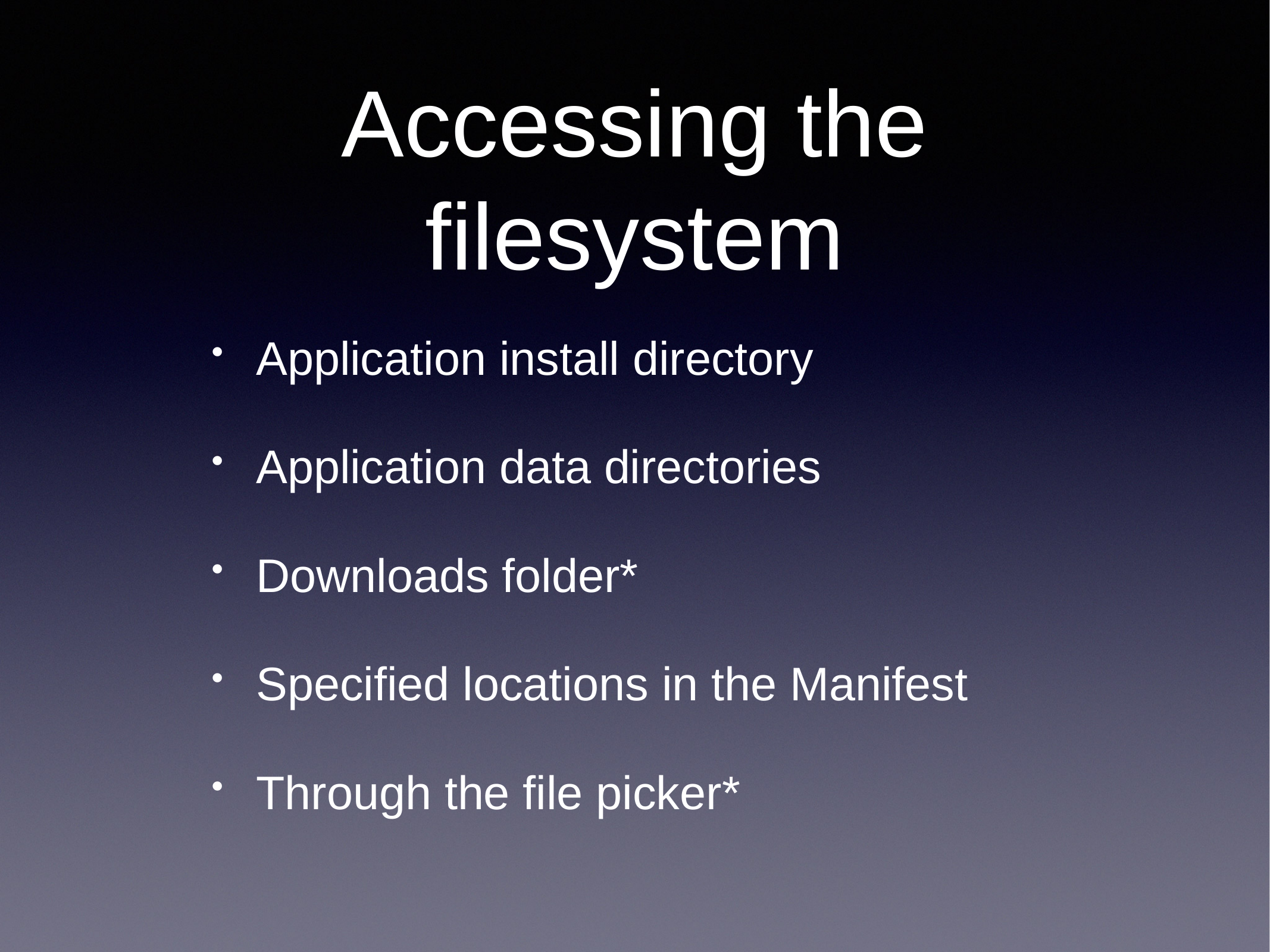

# Accessing the filesystem
Application install directory
Application data directories
Downloads folder*
Specified locations in the Manifest
Through the file picker*